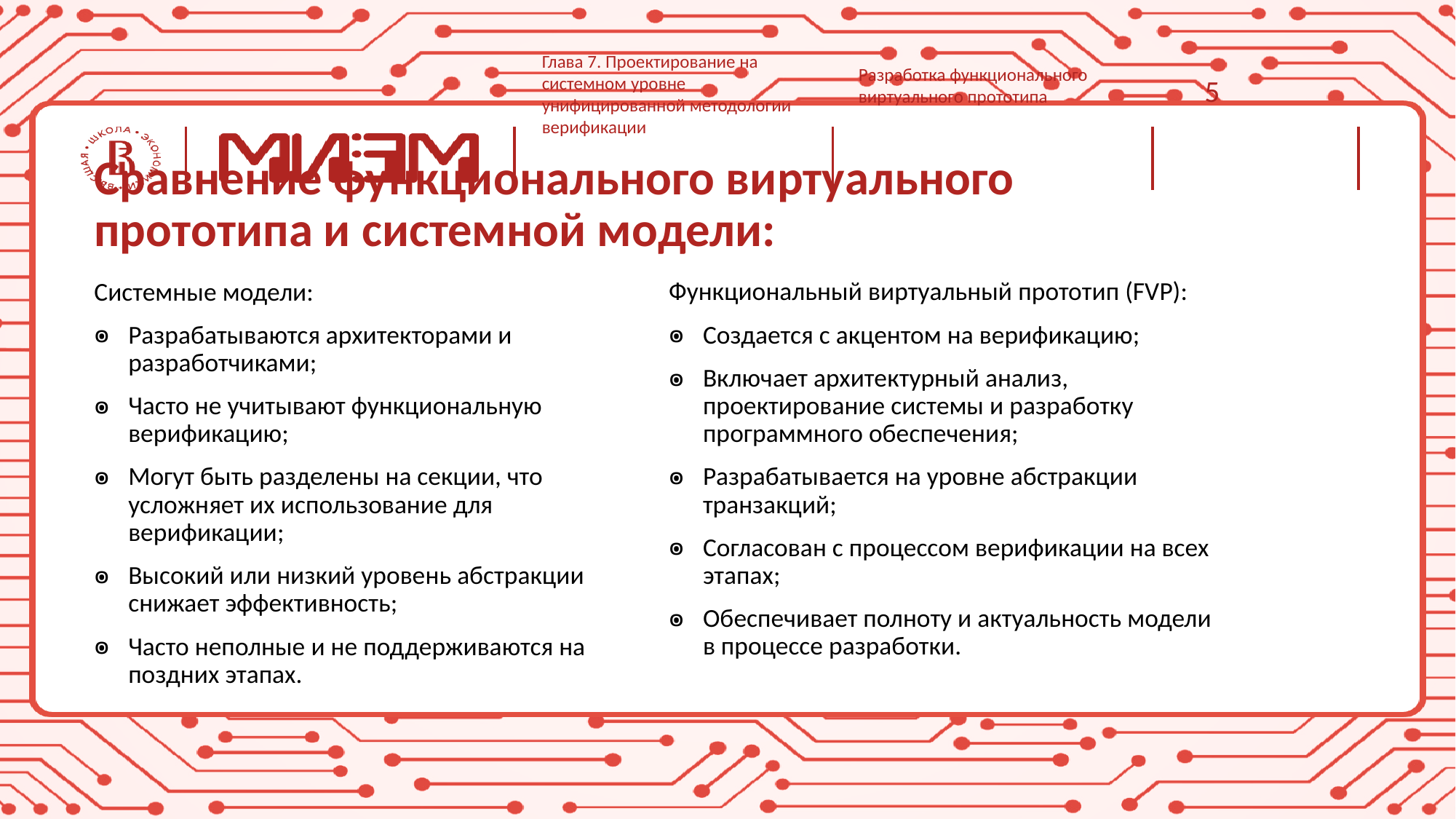

Глава 7. Проектирование на системном уровне унифицированной методологии верификации
Разработка функционального виртуального прототипа
5
# Сравнение функционального виртуального прототипа и системной модели:
Системные модели:
Разрабатываются архитекторами и разработчиками;
Часто не учитывают функциональную верификацию;
Могут быть разделены на секции, что усложняет их использование для верификации;
Высокий или низкий уровень абстракции снижает эффективность;
Часто неполные и не поддерживаются на поздних этапах.
Функциональный виртуальный прототип (FVP):
Создается с акцентом на верификацию;
Включает архитектурный анализ, проектирование системы и разработку программного обеспечения;
Разрабатывается на уровне абстракции транзакций;
Согласован с процессом верификации на всех этапах;
Обеспечивает полноту и актуальность модели в процессе разработки.